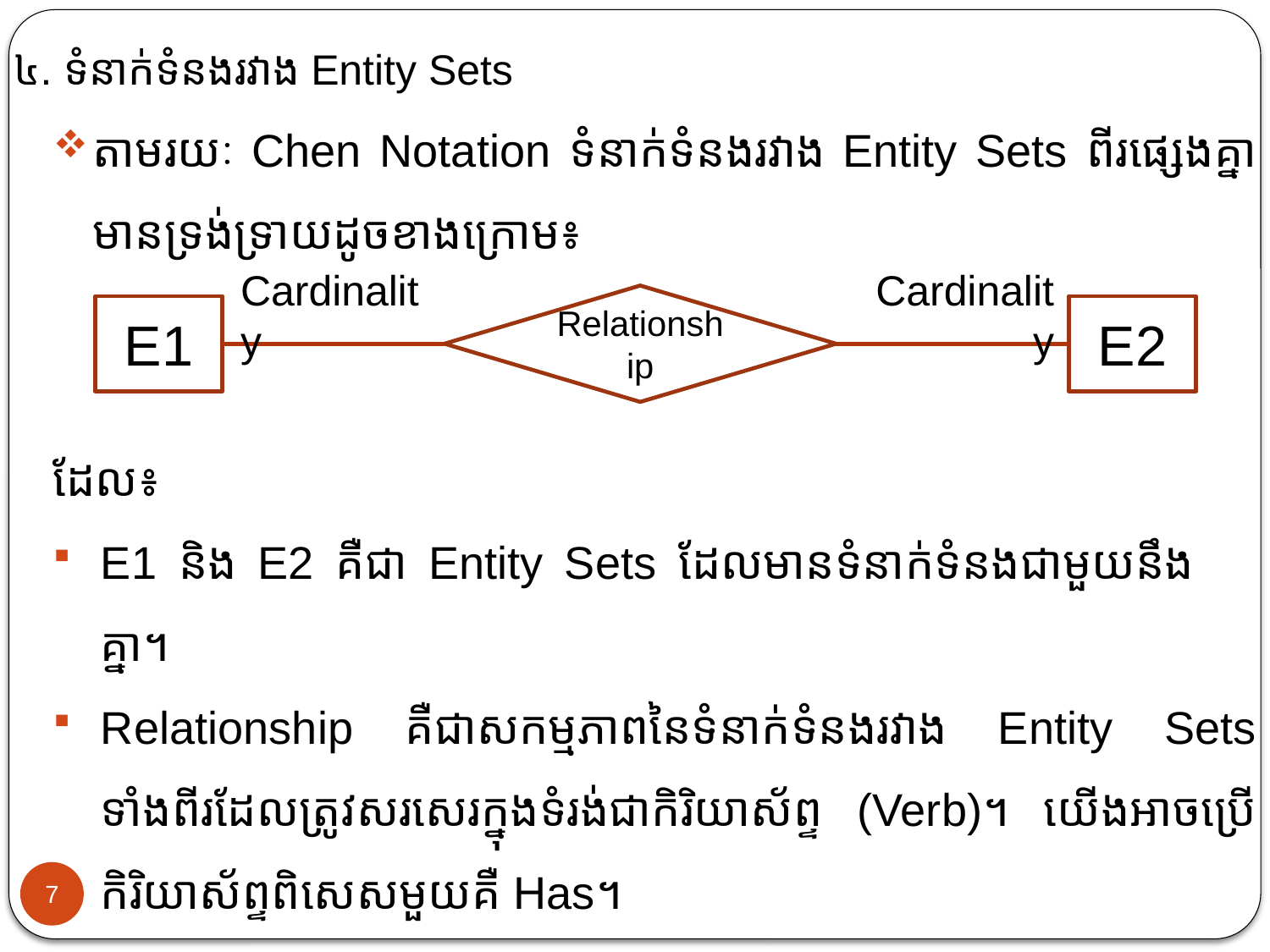

៤. ទំនាក់ទំនងរវាង Entity Sets
តាមរយៈ Chen Notation ទំនាក់ទំនងរវាង Entity Sets ពីរផ្សេងគ្នាមានទ្រង់ទ្រាយដូចខាងក្រោម៖

​​​ដែល៖
E1 និង E2 គឺជា Entity Sets ដែលមានទំនាក់ទំនងជាមួយនឹង    គ្នា។
Relationship គឺជាសកម្មភាពនៃទំនាក់ទំនងរវាង Entity Sets ទាំងពីរដែលត្រូវសរសេរក្នុងទំរង់ជាកិរិយាស័ព្ទ (Verb)។ យើងអាចប្រើកិរិយាស័ព្ទពិសេសមួយគឺ Has។

Cardinality
Relationship
Cardinality
E1
E2
7